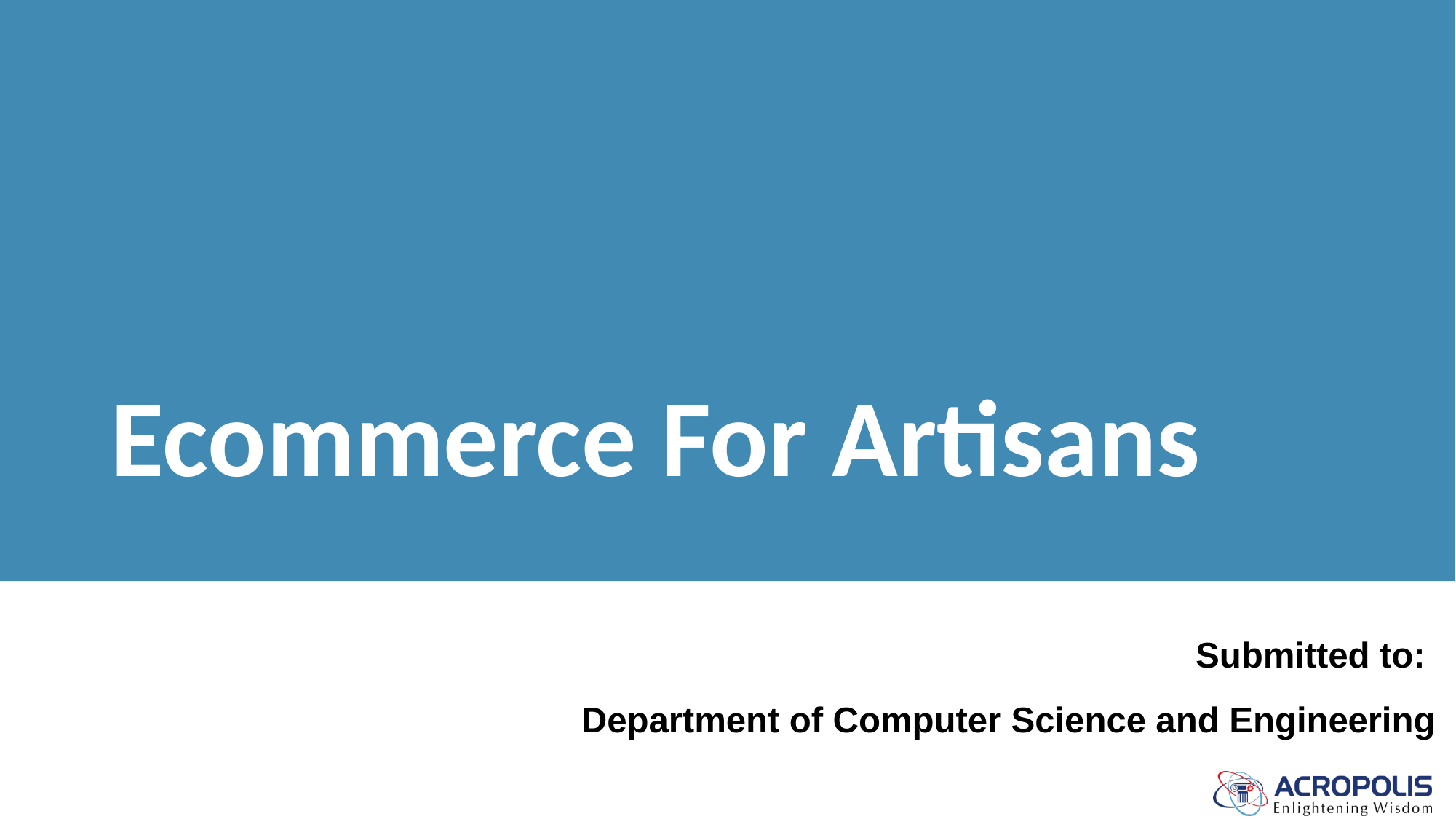

# Ecommerce For Artisans
Submitted to:
Department of Computer Science and Engineering